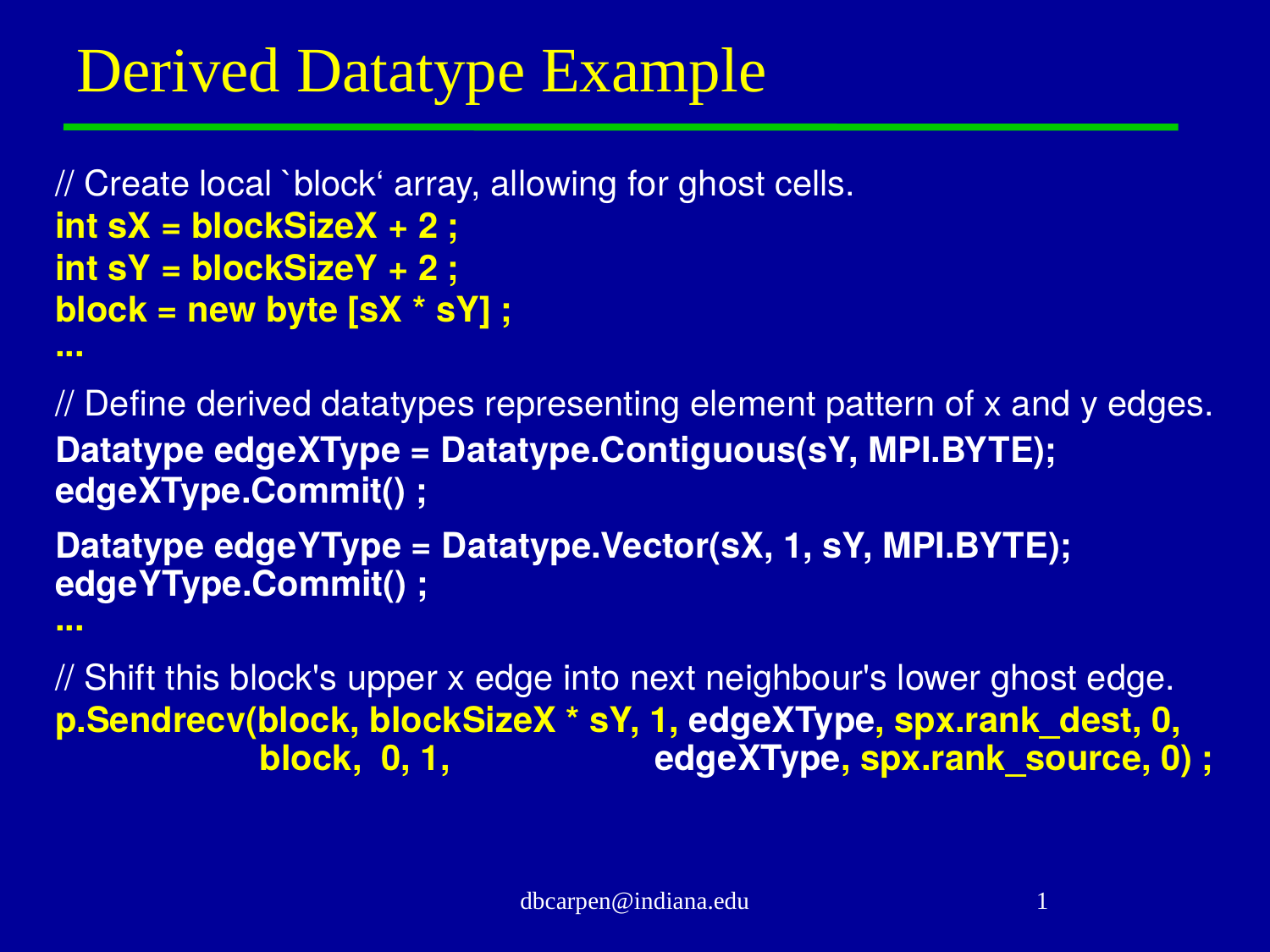

# Derived Datatype Example
// Create local `block‘ array, allowing for ghost cells.
int sX = blockSizeX + 2 ;
int sY = blockSizeY + 2 ;
block = new byte [sX * sY] ;
...
// Define derived datatypes representing element pattern of x and y edges.
Datatype edgeXType = Datatype.Contiguous(sY, MPI.BYTE);
edgeXType.Commit() ;
Datatype edgeYType = Datatype.Vector(sX, 1, sY, MPI.BYTE);
edgeYType.Commit() ;
...
// Shift this block's upper x edge into next neighbour's lower ghost edge.
p.Sendrecv(block, blockSizeX * sY, 1, edgeXType, spx.rank_dest, 0,
                     block,  0, 1,                     edgeXType, spx.rank_source, 0) ;